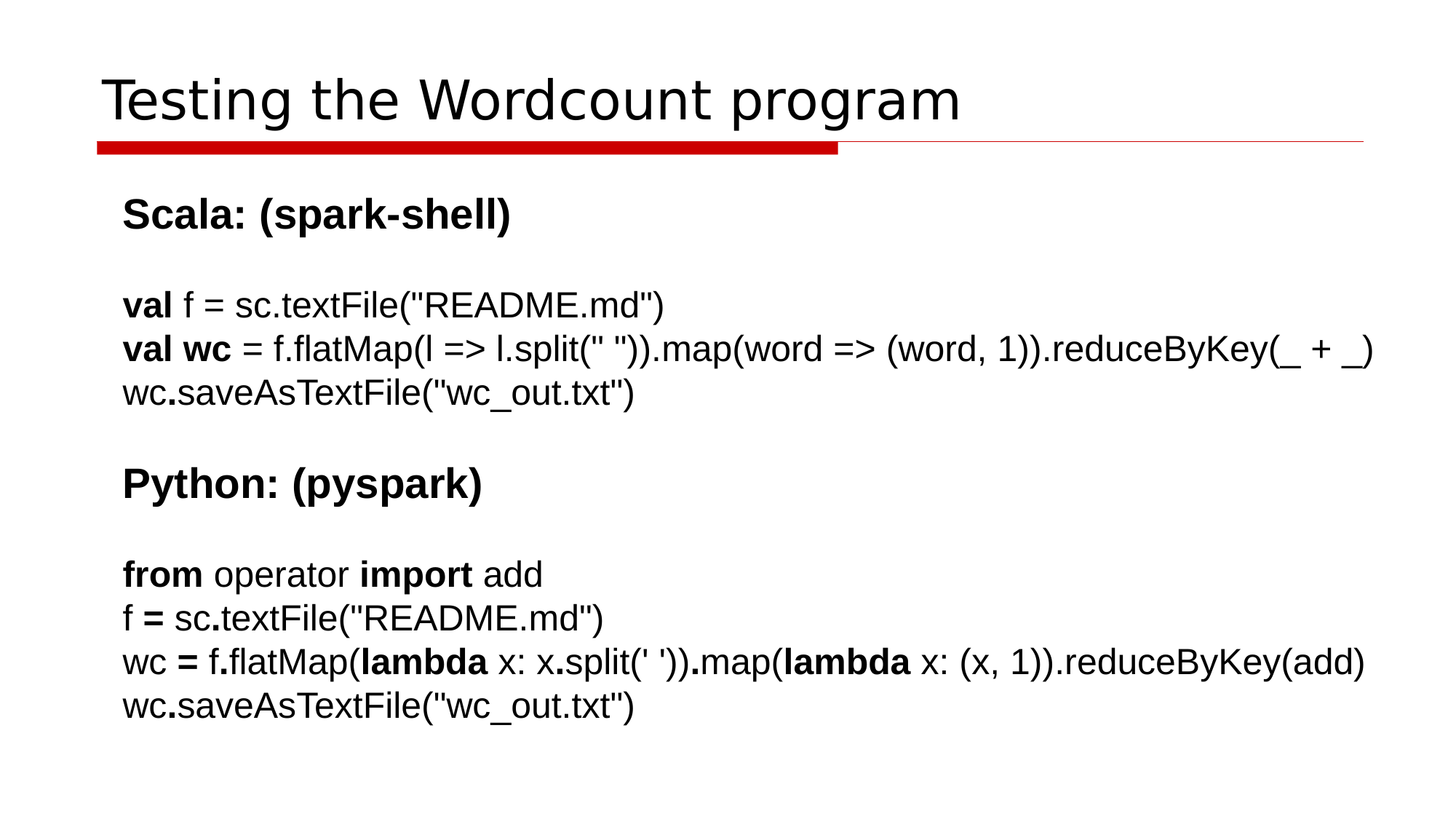

# Testing the Wordcount program
Scala: (spark-shell)

val f = sc.textFile("README.md")
val wc = f.flatMap(l => l.split(" ")).map(word => (word, 1)).reduceByKey(_ + _)
wc.saveAsTextFile("wc_out.txt")

Python: (pyspark)

from operator import add
f = sc.textFile("README.md")
wc = f.flatMap(lambda x: x.split(' ')).map(lambda x: (x, 1)).reduceByKey(add)
wc.saveAsTextFile("wc_out.txt")